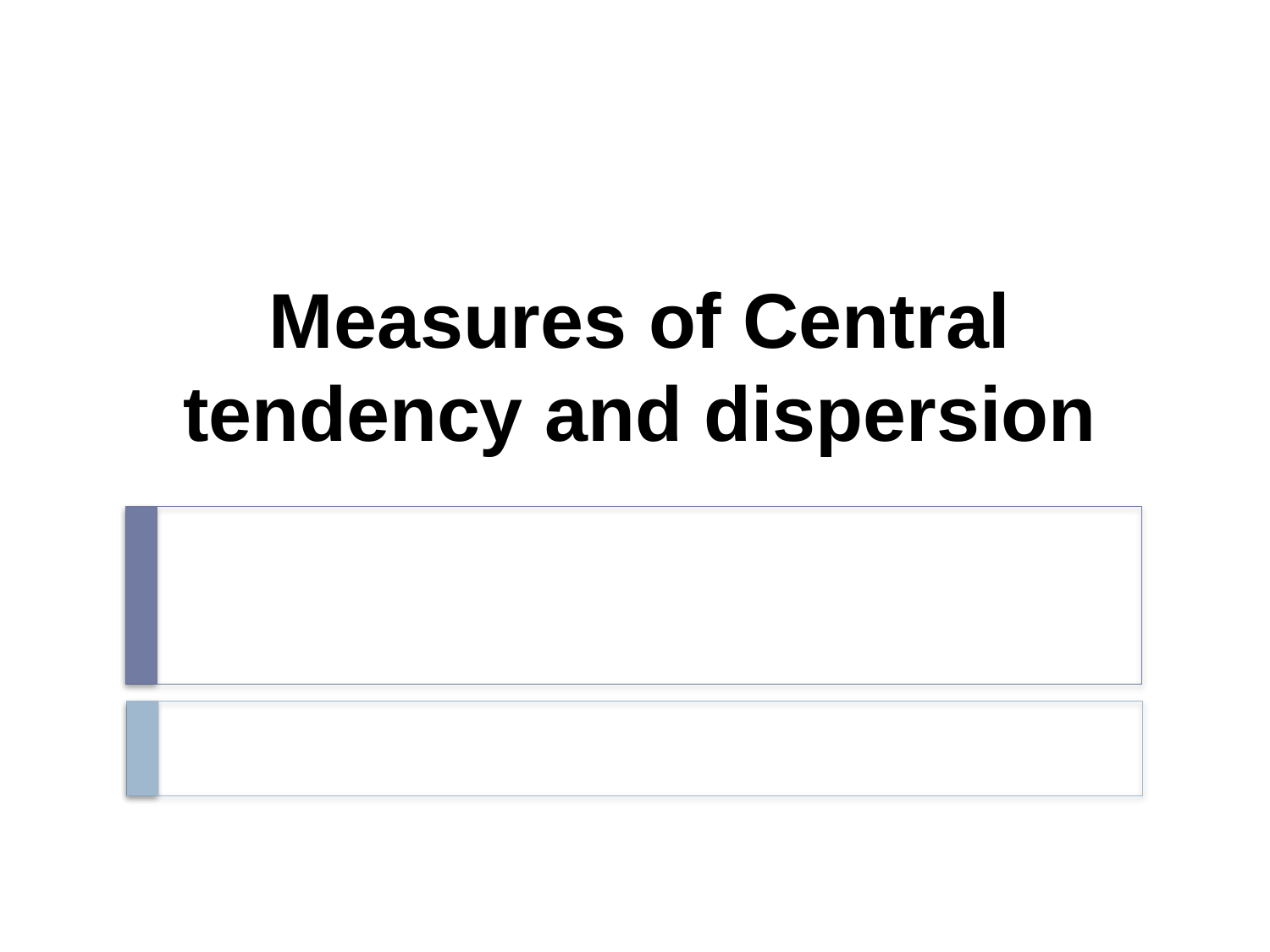

# Measures of Central tendency and dispersion